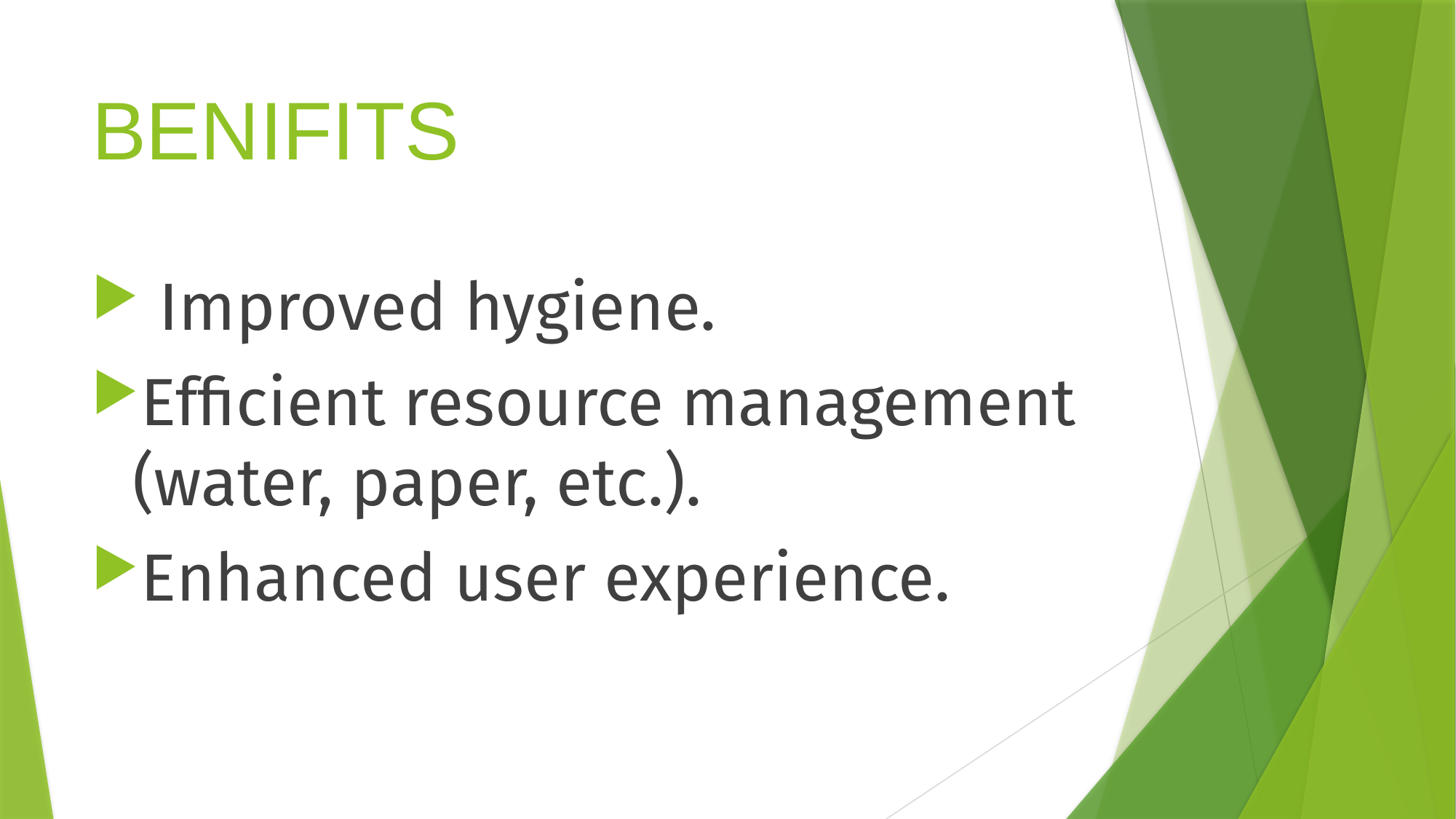

# BENIFITS
 Improved hygiene.
Efficient resource management (water, paper, etc.).
Enhanced user experience.